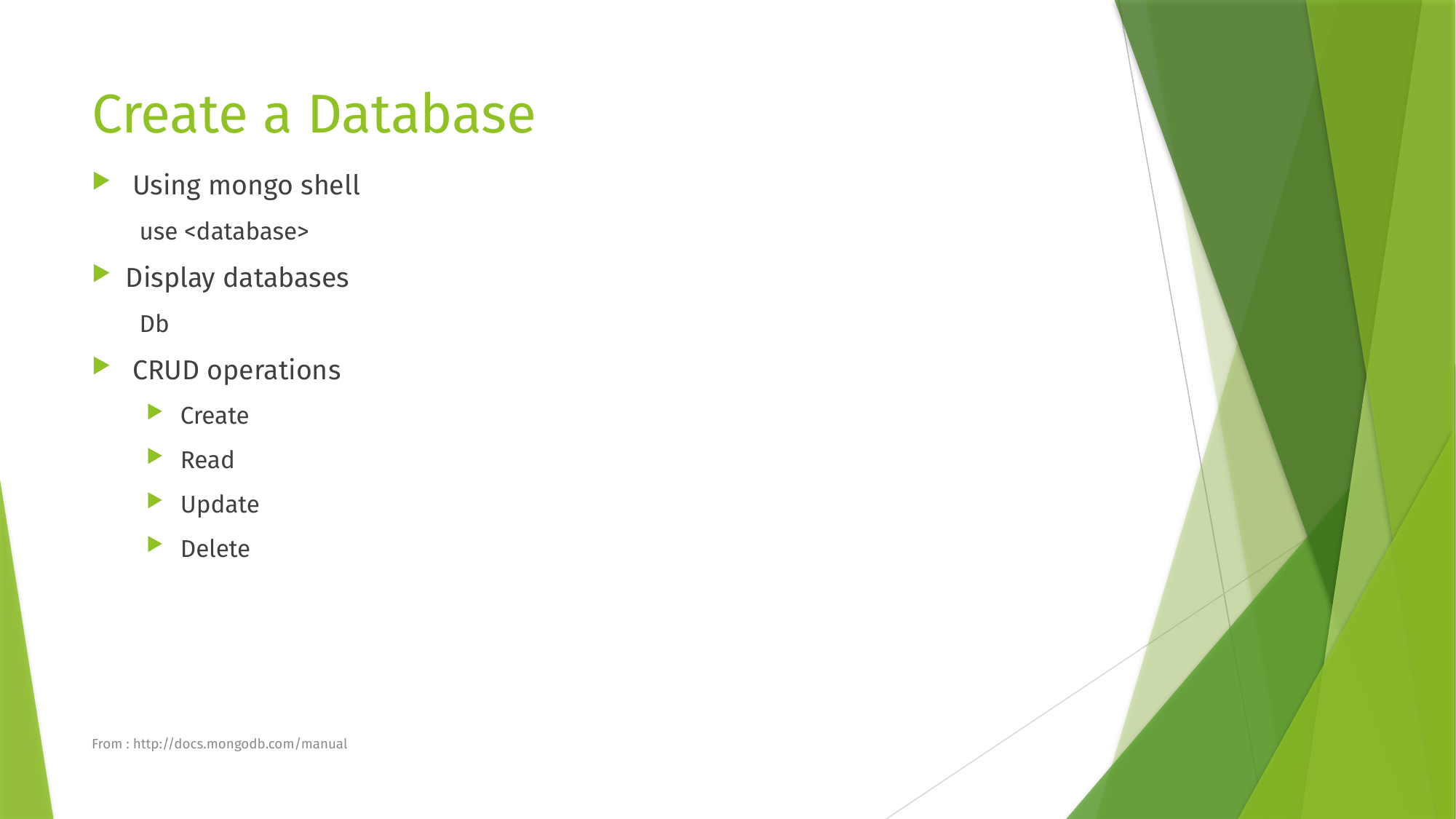

# Create a Database
Using mongo shell
use <database>
Display databases
Db
CRUD operations
Create
Read
Update
Delete
From : http://docs.mongodb.com/manual